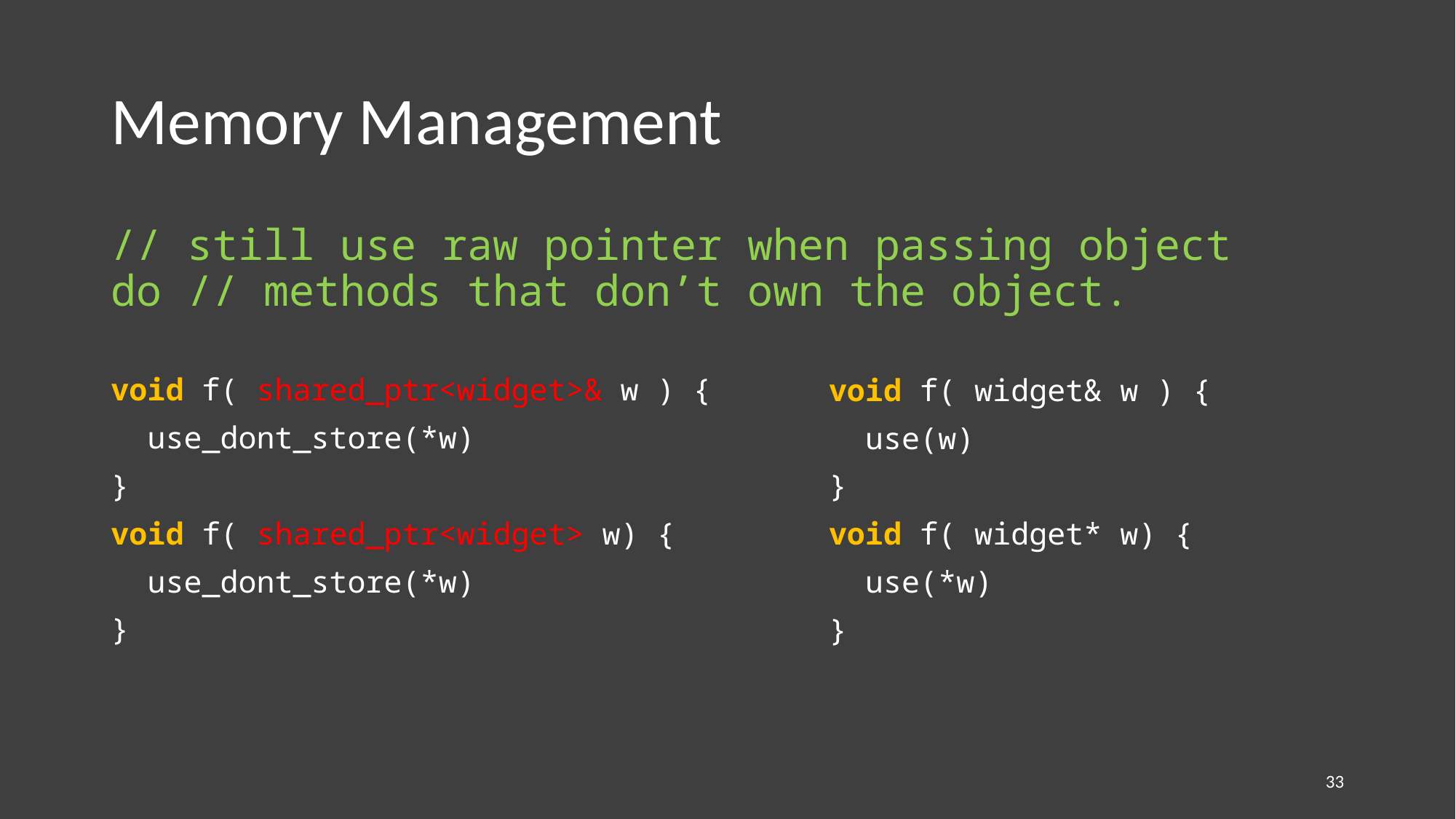

# Memory Management
// still use raw pointer when passing object do // methods that don’t own the object.

void f( shared_ptr<widget>& w ) {
  use_dont_store(*w)
}
void f( shared_ptr<widget> w) {
  use_dont_store(*w)
}

void f( widget& w ) {
  use(w)
}
void f( widget* w) {
  use(*w)
}

33